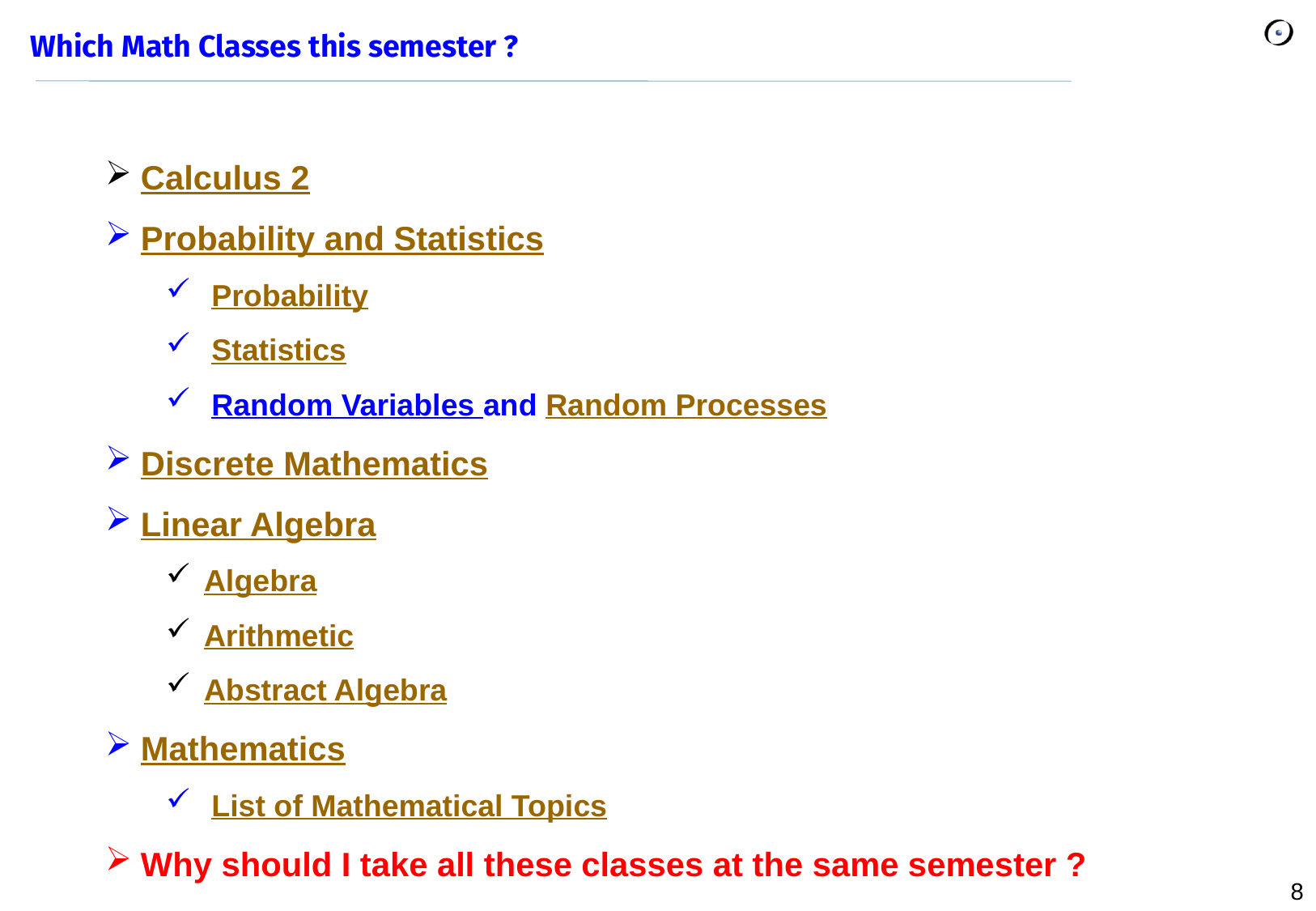

Which Math Classes this semester ?
Calculus 2
Probability and Statistics
Probability
Statistics
Random Variables and Random Processes
Discrete Mathematics
Linear Algebra
Algebra
Arithmetic
Abstract Algebra
Mathematics
List of Mathematical Topics
Why should I take all these classes at the same semester ?